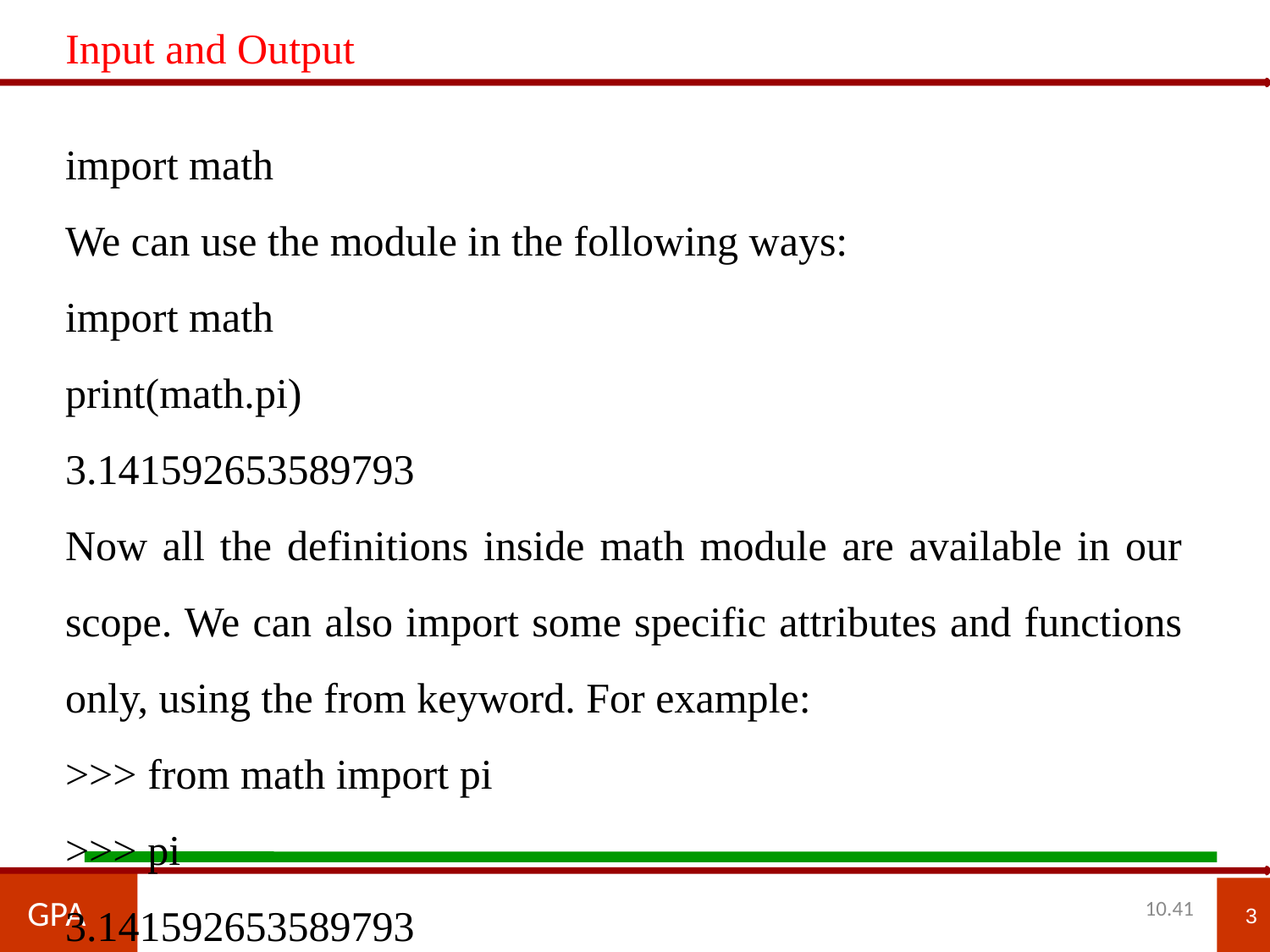

Input and Output

import math
We can use the module in the following ways:
import math
print(math.pi)
3.141592653589793
Now all the definitions inside math module are available in our scope. We can also import some specific attributes and functions only, using the from keyword. For example:
>>> from math import pi
>>> pi
3.141592653589793

GPA
3
10.41